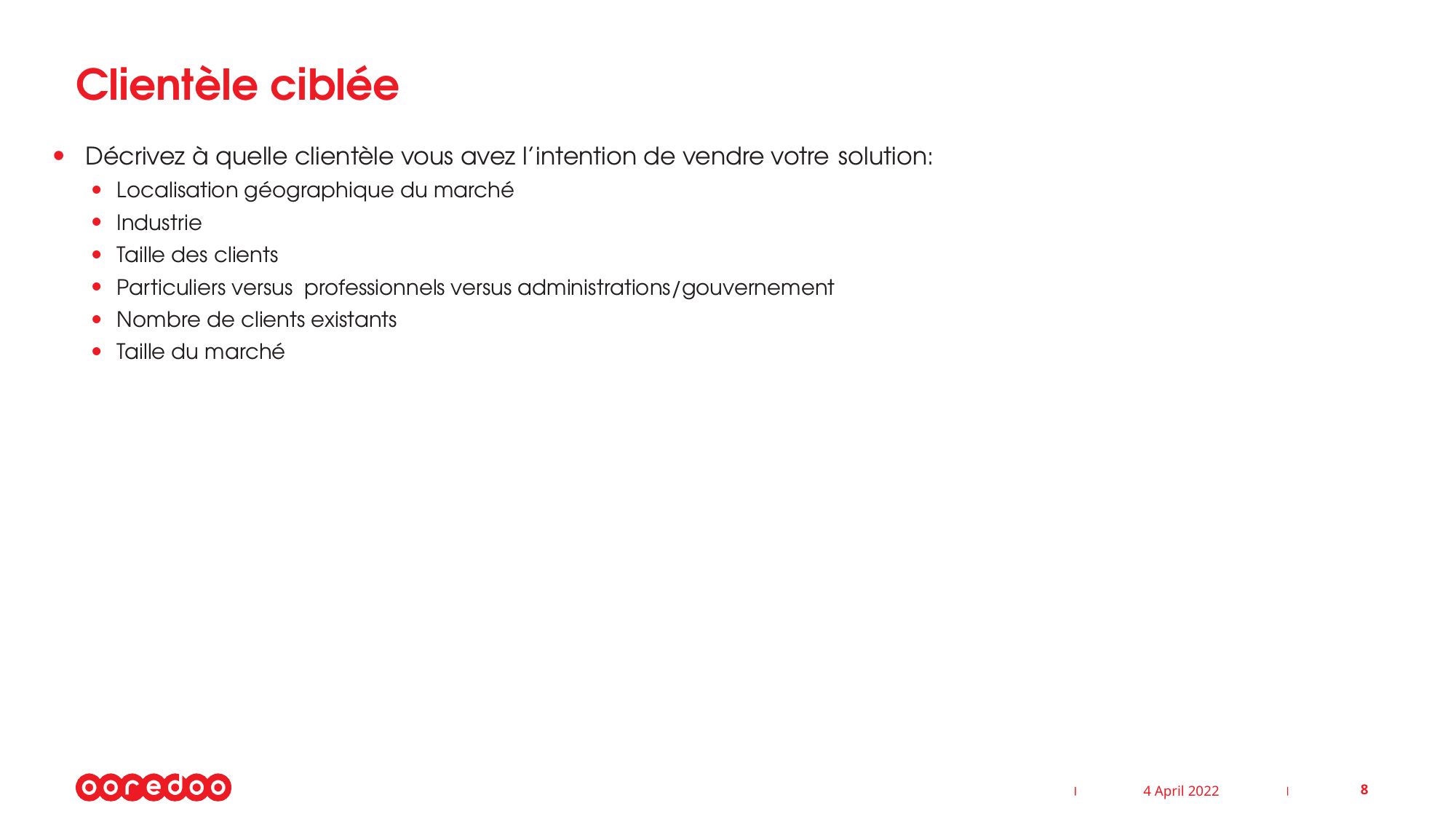

# Clientèle ciblée
Décrivez à quelle clientèle vous avez l’intention de vendre votre  solution:
Localisation géographique du marché
Industrie
Taille des clients
Particuliers versus  professionnels versus administrations/gouvernement
Nombre de clients existants
Taille du marché

4 April 2022

8